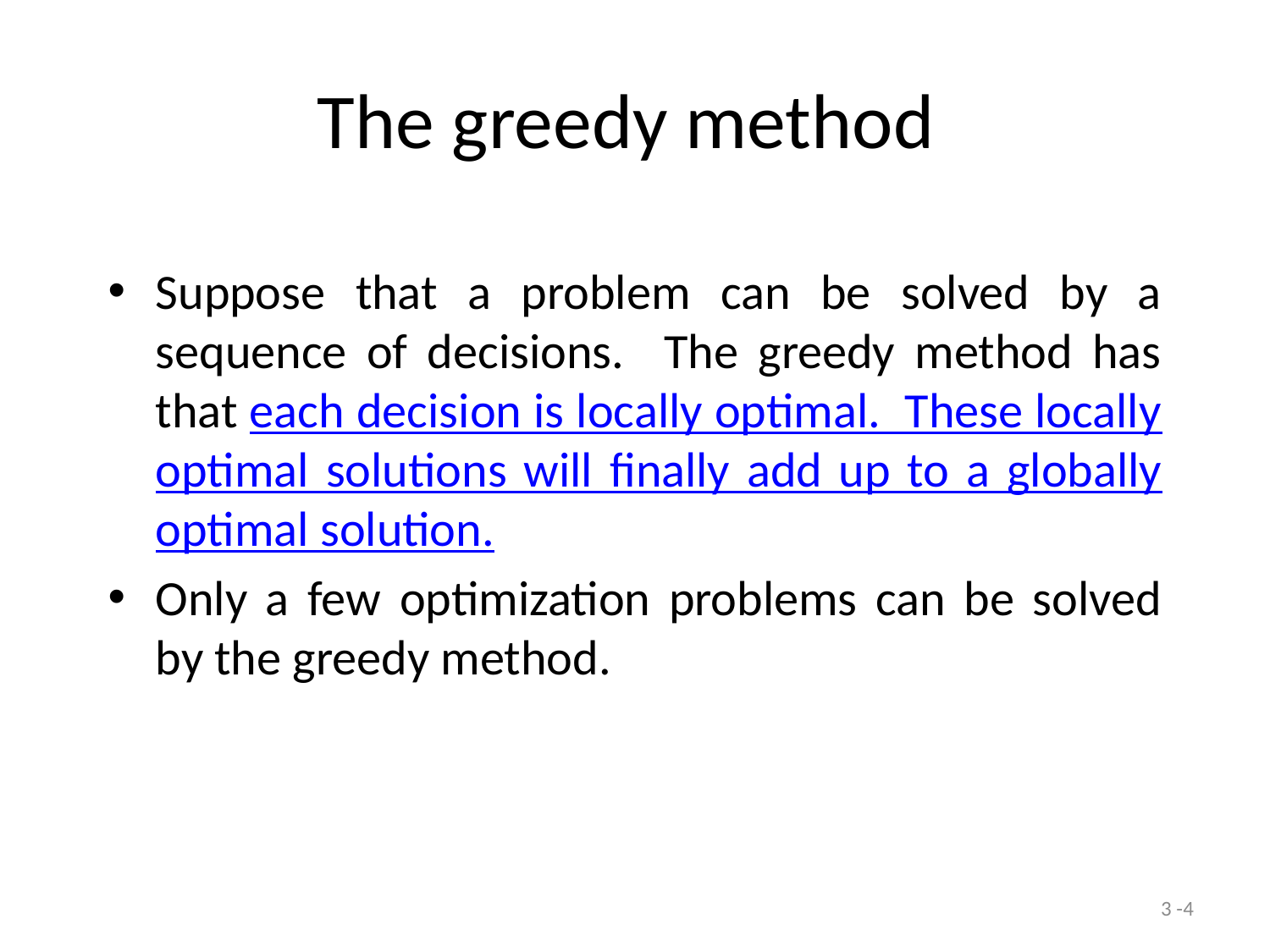

# The greedy method
Suppose that a problem can be solved by a sequence of decisions.  The greedy method has that each decision is locally optimal.  These locally optimal solutions will finally add up to a globally optimal solution.
Only a few optimization problems can be solved by the greedy method.
3 -4